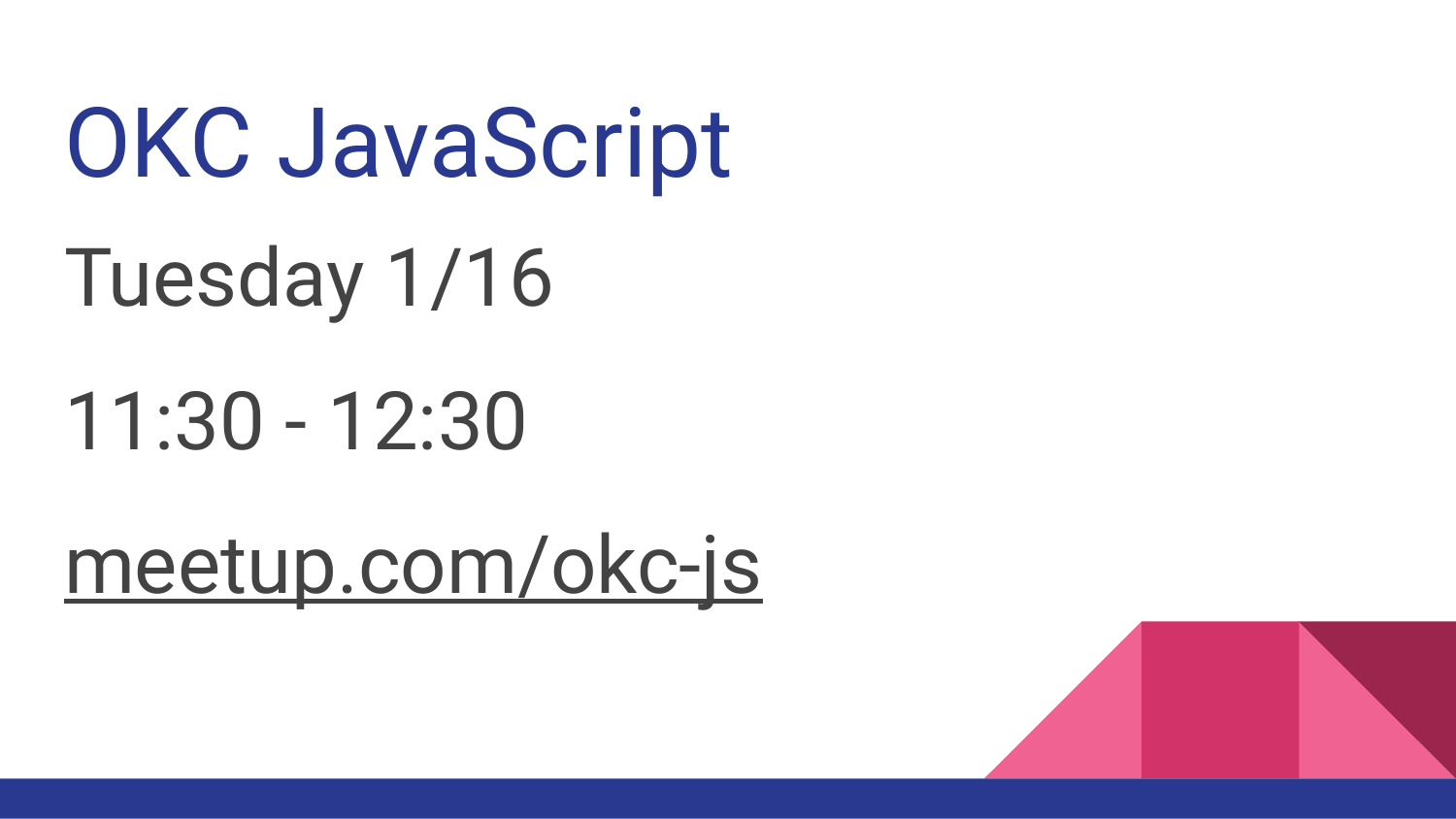

# OKC JavaScript
Tuesday 1/16
11:30 - 12:30
meetup.com/okc-js